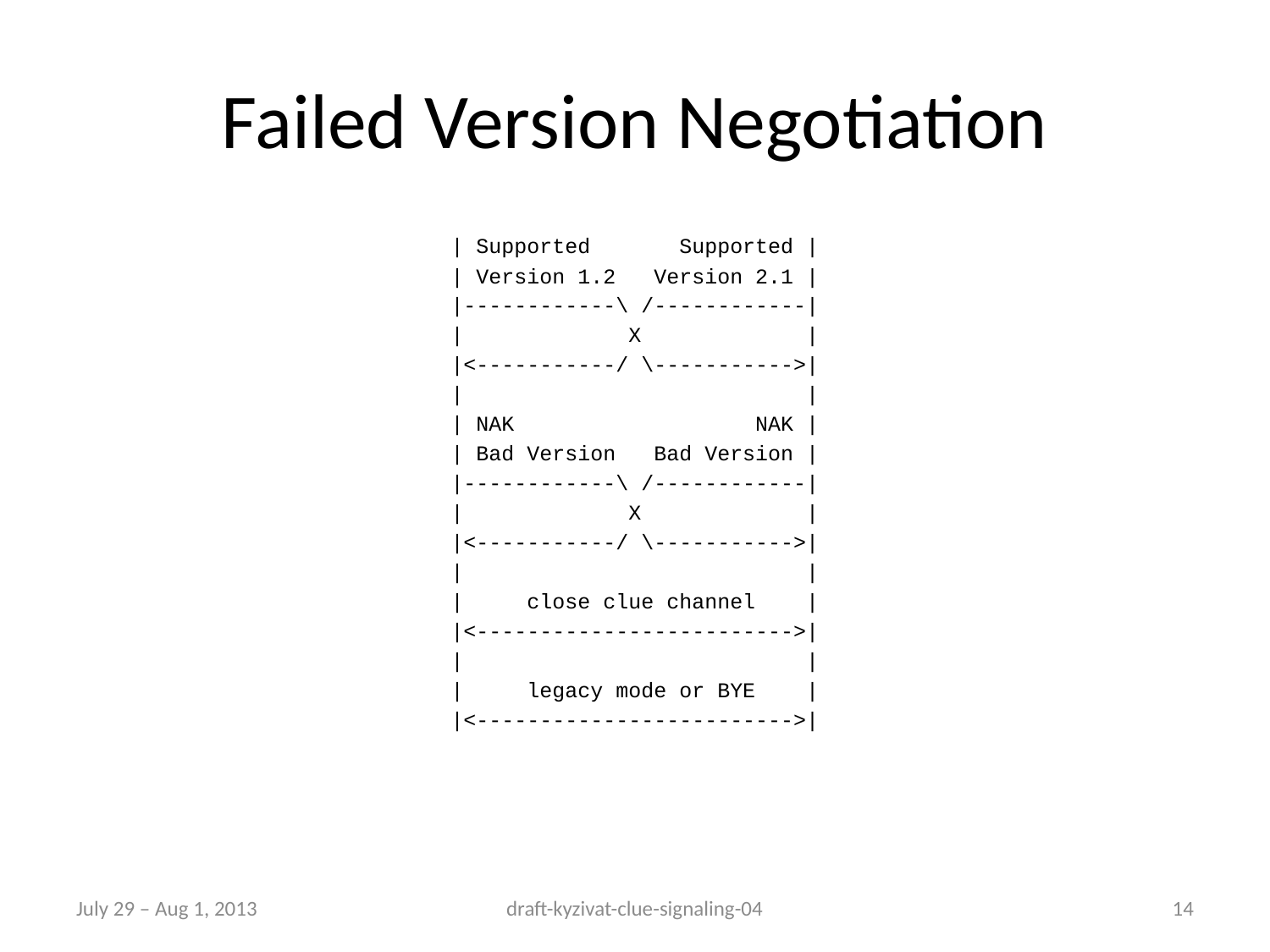

# Failed Version Negotiation

| Supported       Supported |
| Version 1.2   Version 2.1 |
|------------\ /------------|
|             X             |
|<-----------/ \----------->|
|                           |
| NAK                   NAK |
| Bad Version   Bad Version |
|------------\ /------------|
|             X             |
|<-----------/ \----------->|
|                           |
|     close clue channel    |
|<------------------------->|
|                           |
|     legacy mode or BYE    |
|<------------------------->|
July 29 – Aug 1, 2013
draft-kyzivat-clue-signaling-04
14